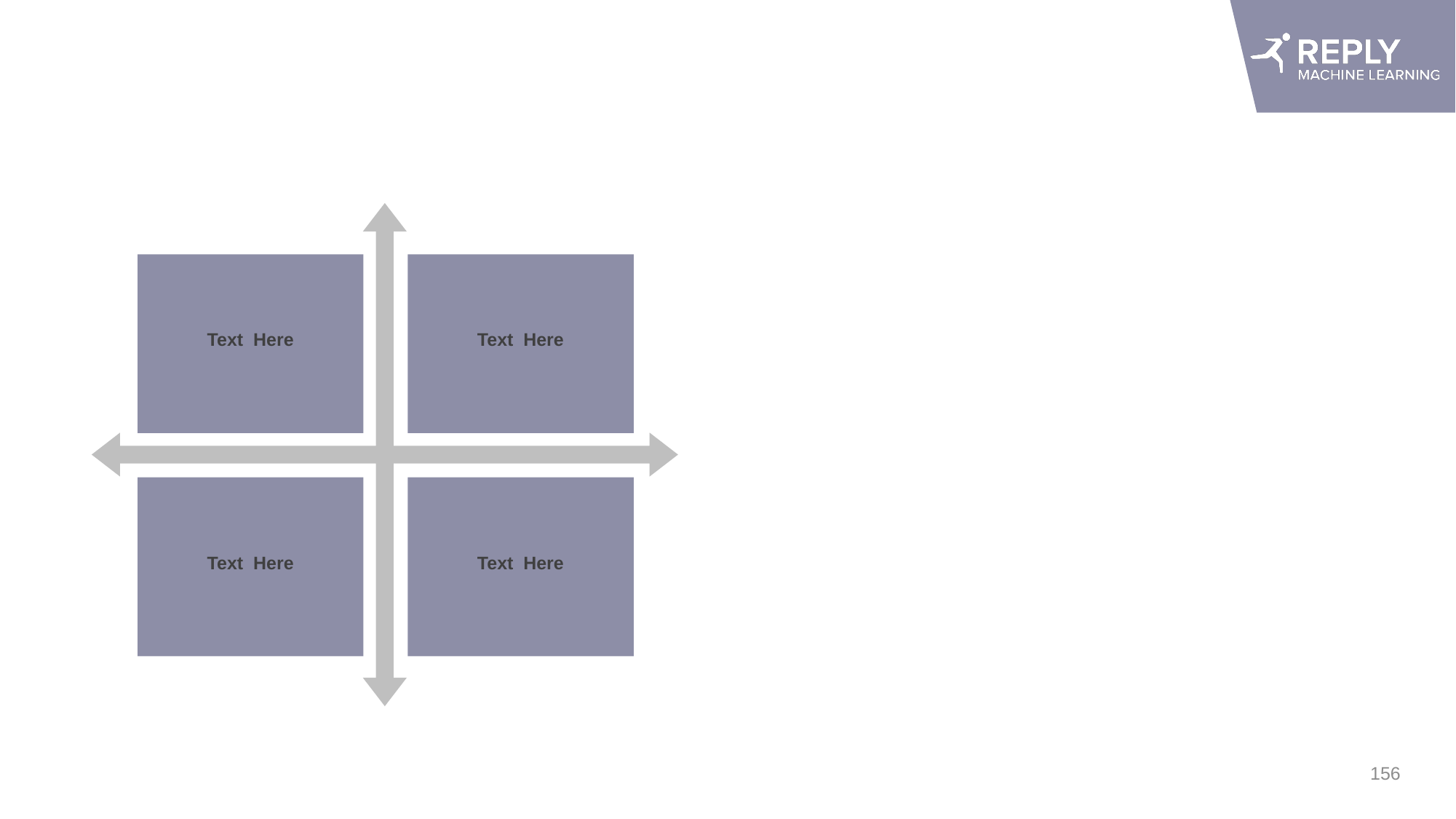

#

Text  Here
Text  Here

Text  Here
Text  Here

156